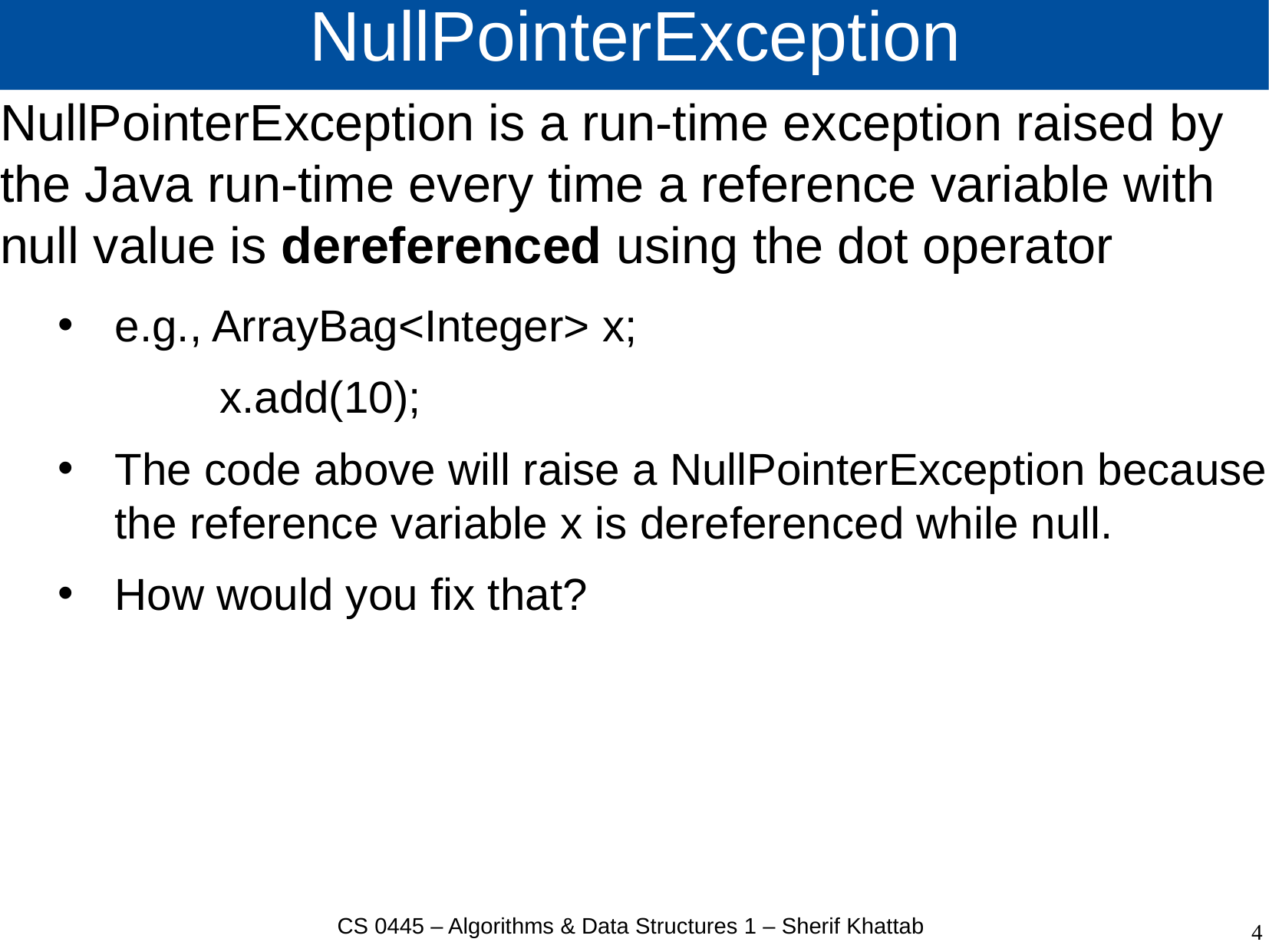

# NullPointerException
NullPointerException is a run-time exception raised by the Java run-time every time a reference variable with null value is dereferenced using the dot operator
e.g., ArrayBag<Integer> x;
             x.add(10);
The code above will raise a NullPointerException because the reference variable x is dereferenced while null.
How would you fix that?
CS 0445 – Algorithms & Data Structures 1 – Sherif Khattab
4